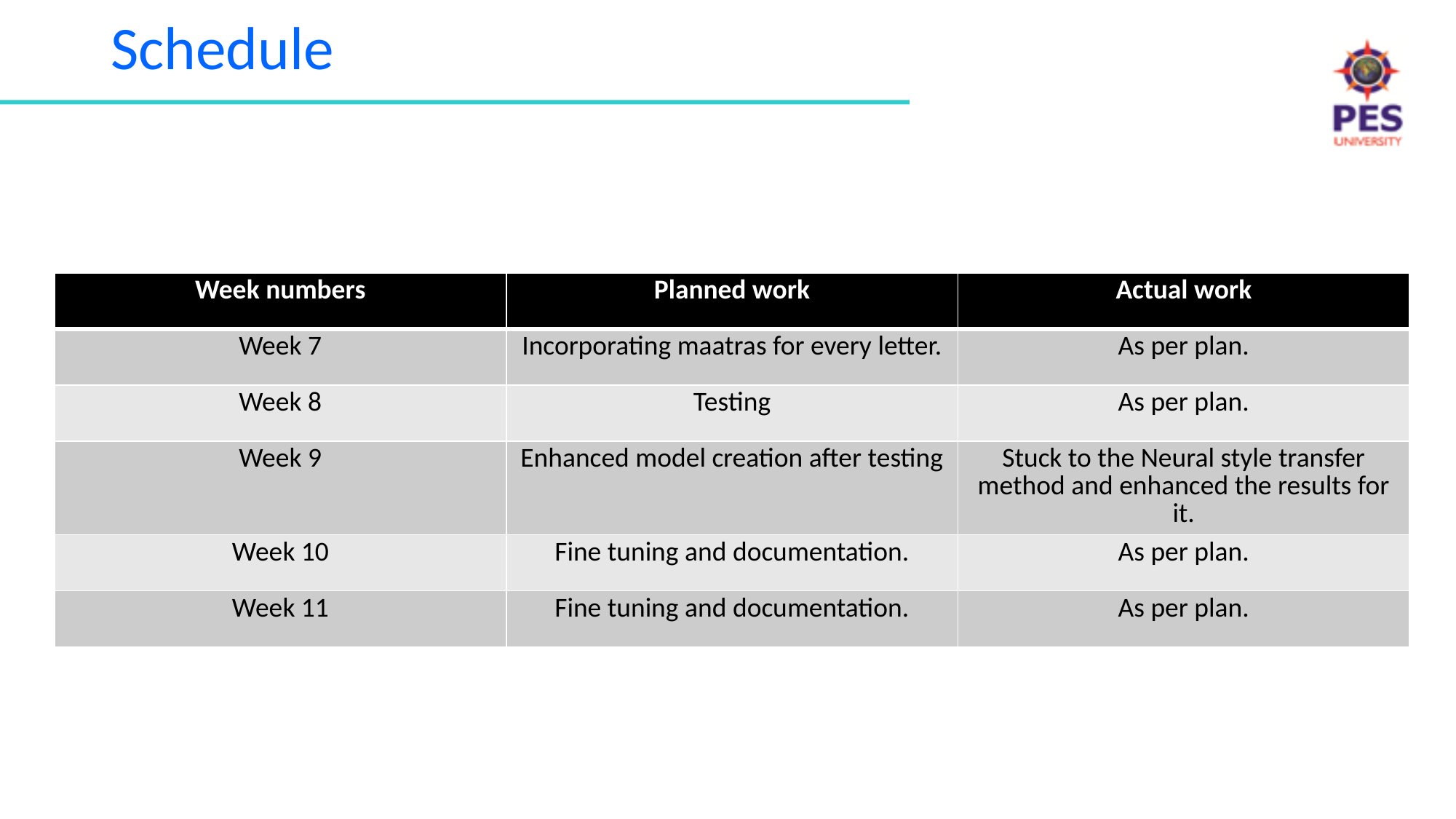

# Schedule
| Week numbers | Planned work | Actual work |
| --- | --- | --- |
| Week 7 | Incorporating maatras for every letter. | As per plan. |
| Week 8 | Testing | As per plan. |
| Week 9 | Enhanced model creation after testing | Stuck to the Neural style transfer method and enhanced the results for it. |
| Week 10 | Fine tuning and documentation. | As per plan. |
| Week 11 | Fine tuning and documentation. | As per plan. |